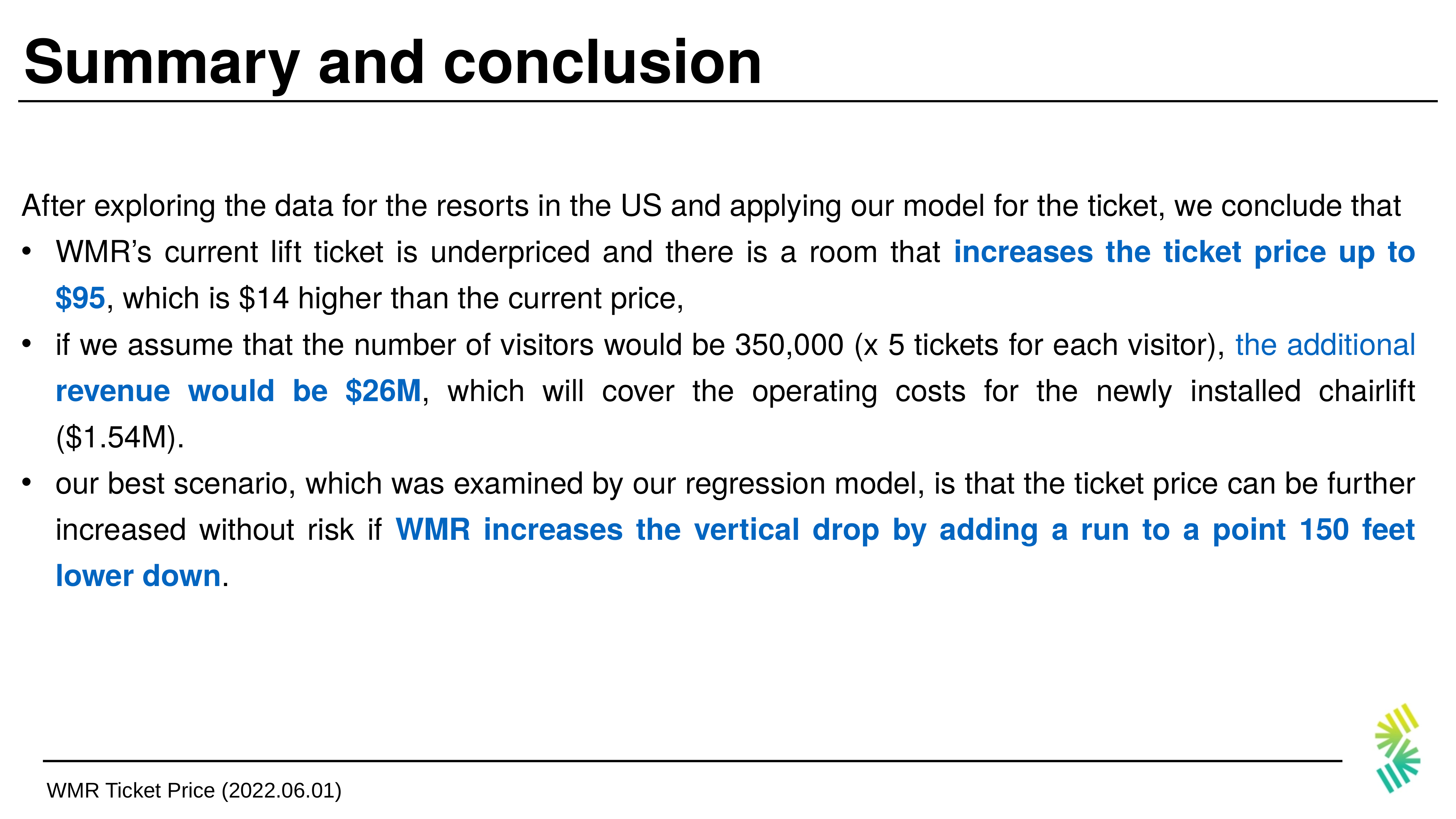

# Summary and conclusion
After exploring the data for the resorts in the US and applying our model for the ticket, we conclude that
WMR’s current lift ticket is underpriced and there is a room that increases the ticket price up to $95, which is $14 higher than the current price,
if we assume that the number of visitors would be 350,000 (x 5 tickets for each visitor), the additional revenue would be $26M, which will cover the operating costs for the newly installed chairlift ($1.54M).
our best scenario, which was examined by our regression model, is that the ticket price can be further increased without risk if WMR increases the vertical drop by adding a run to a point 150 feet lower down.